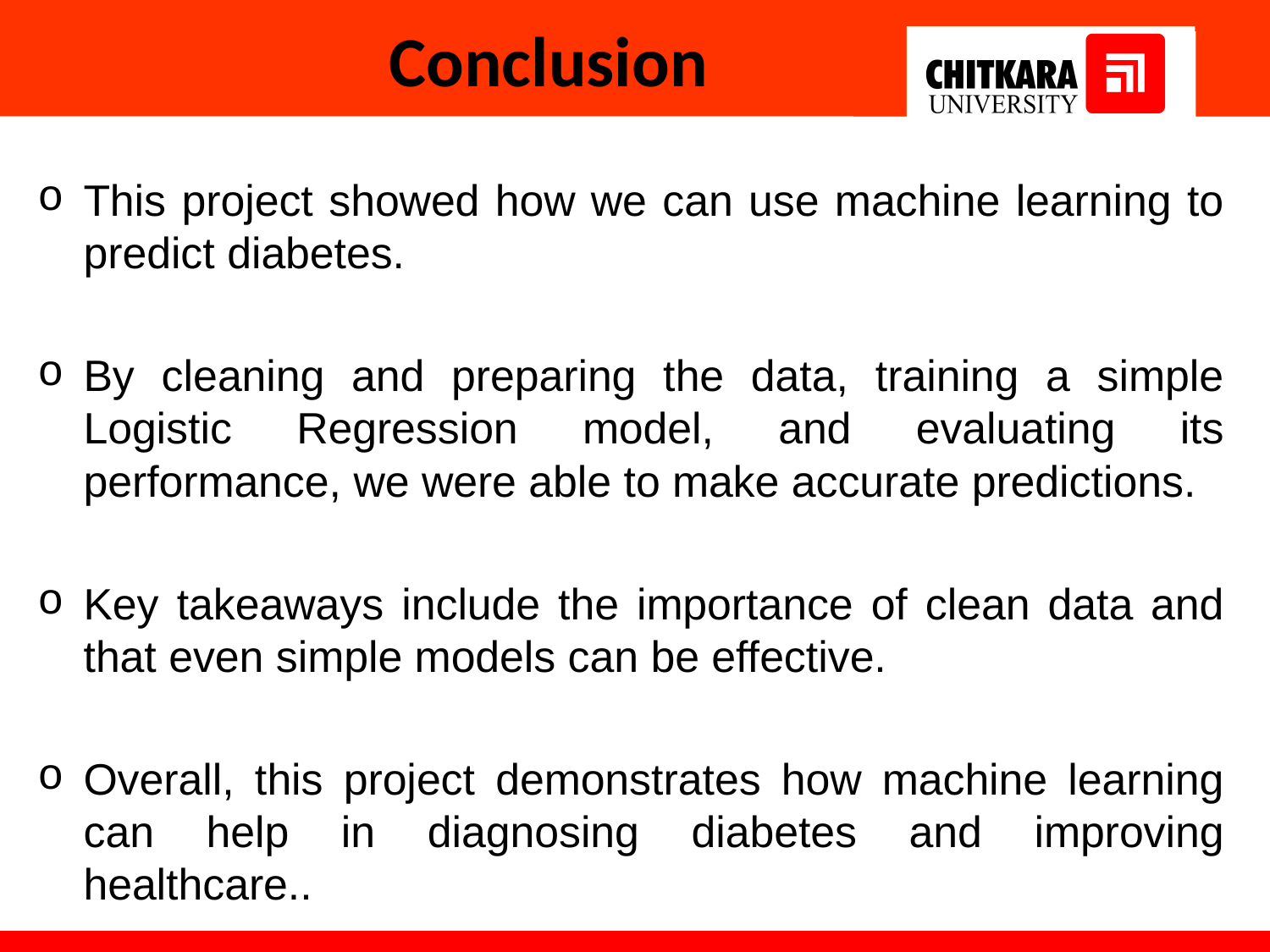

# Conclusion
This project showed how we can use machine learning to predict diabetes.

By cleaning and preparing the data, training a simple Logistic Regression model, and evaluating its performance, we were able to make accurate predictions.

Key takeaways include the importance of clean data and that even simple models can be effective.

Overall, this project demonstrates how machine learning can help in diagnosing diabetes and improving healthcare..